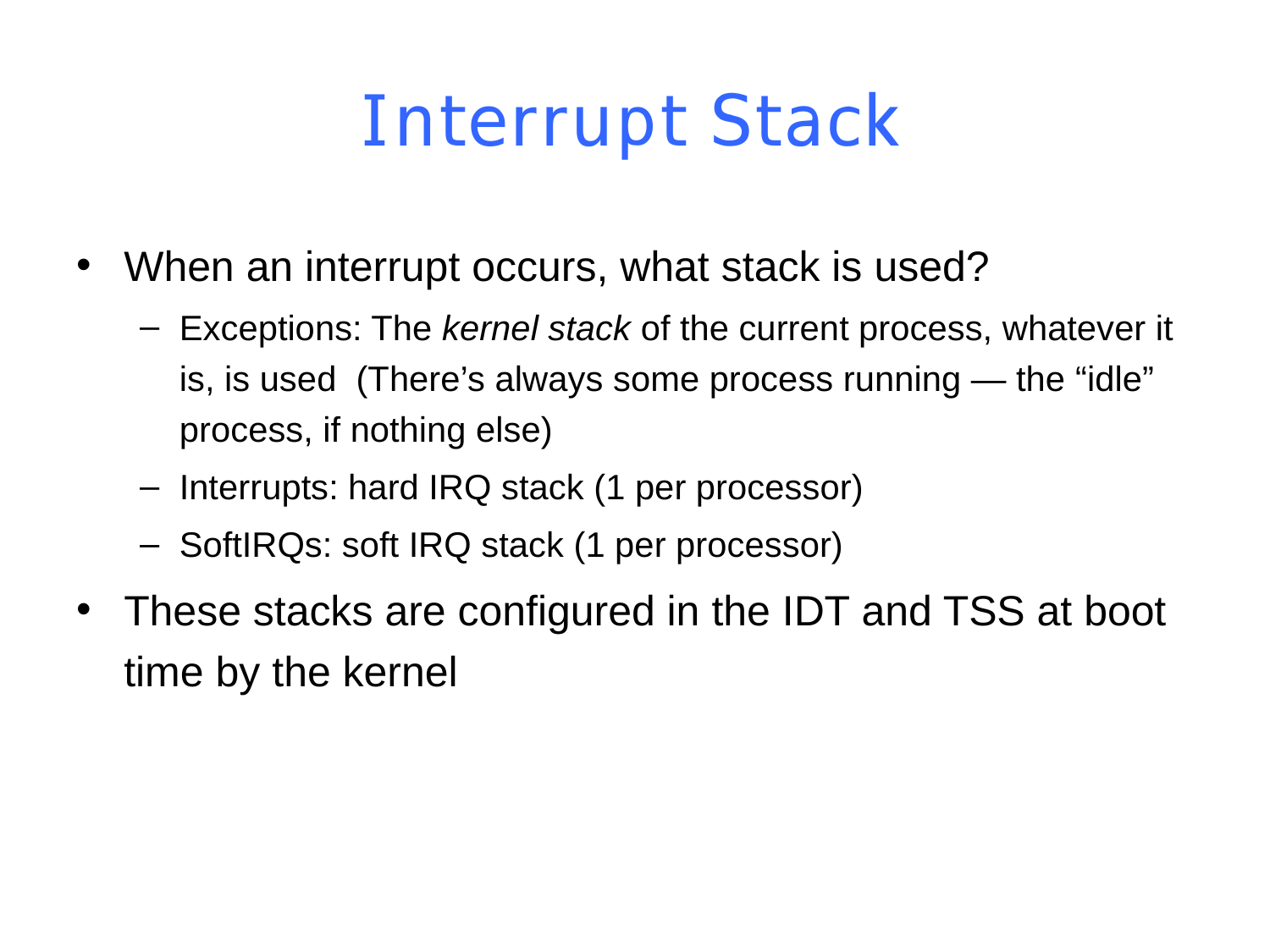

# Interrupt Stack
When an interrupt occurs, what stack is used?
Exceptions: The kernel stack of the current process, whatever it is, is used  (There’s always some process running — the “idle” process, if nothing else)
Interrupts: hard IRQ stack (1 per processor)
SoftIRQs: soft IRQ stack (1 per processor)
These stacks are configured in the IDT and TSS at boot time by the kernel